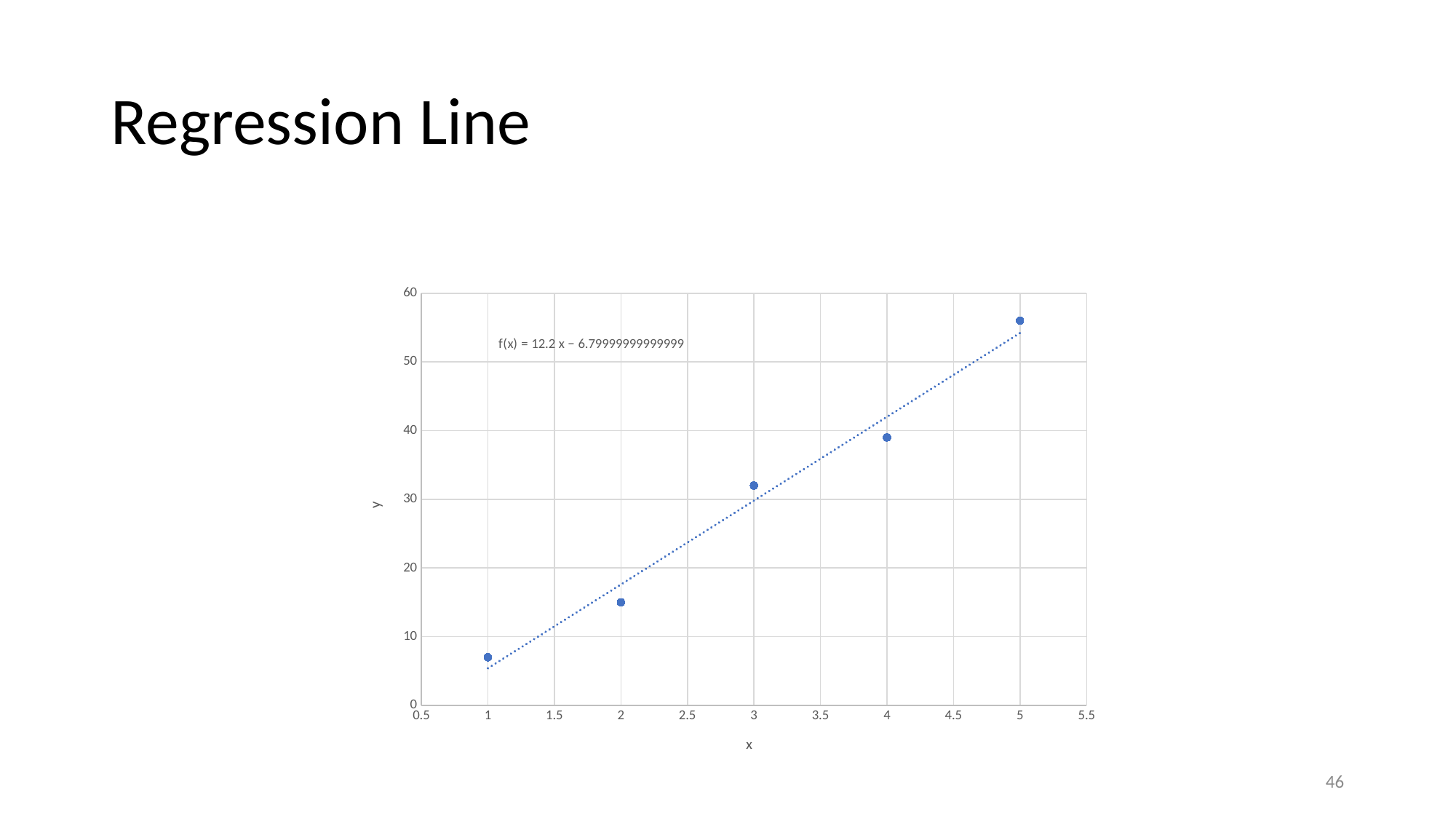

# Regression Line

### Chart

| Category | y |
|---|---|
46